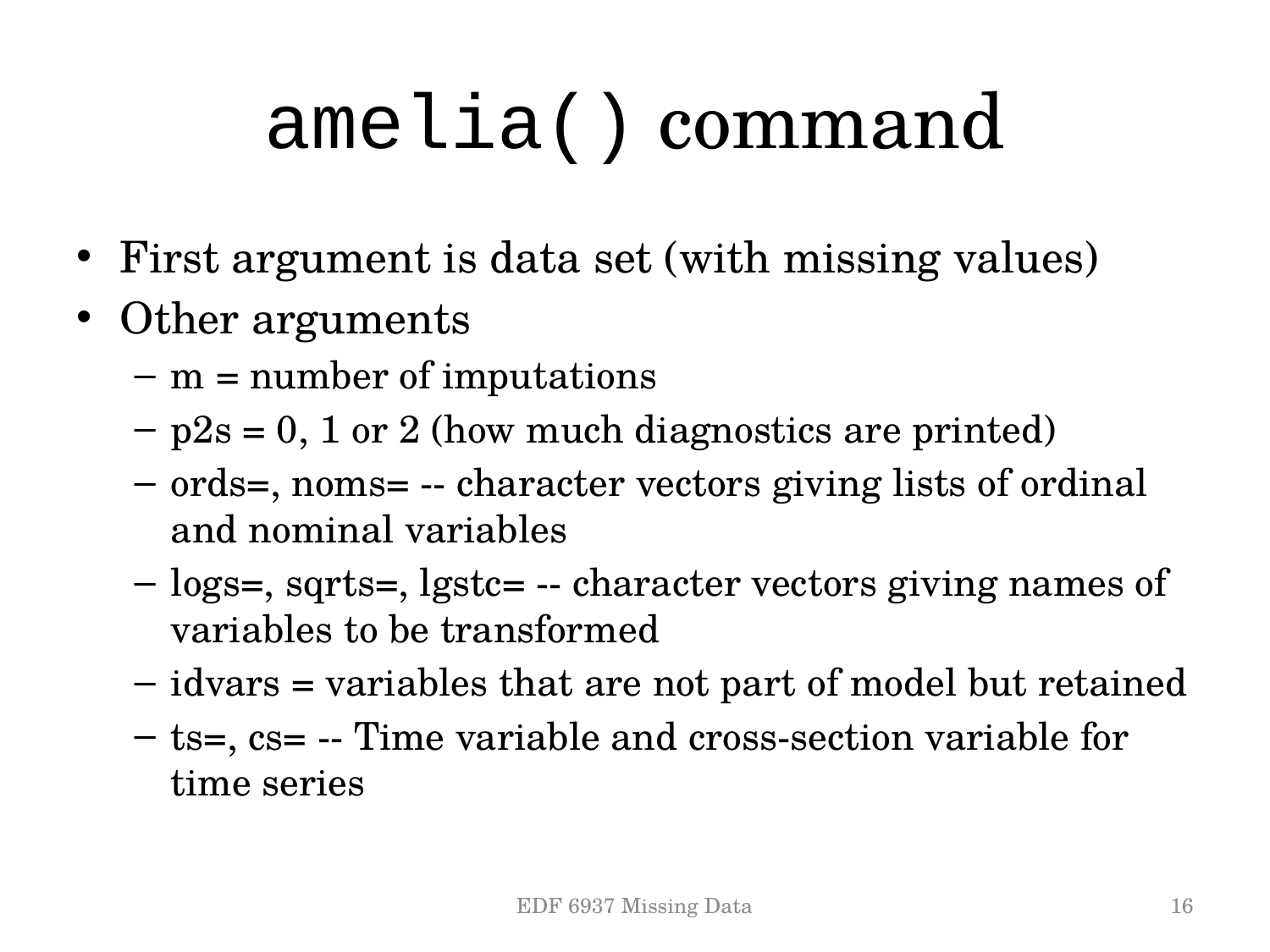

# amelia() command
First argument is data set (with missing values)
Other arguments
m = number of imputations
p2s = 0, 1 or 2 (how much diagnostics are printed)
ords=, noms= -- character vectors giving lists of ordinal and nominal variables
logs=, sqrts=, lgstc= -- character vectors giving names of variables to be transformed
idvars = variables that are not part of model but retained
ts=, cs= -- Time variable and cross-section variable for time series

EDF 6937 Missing Data
16